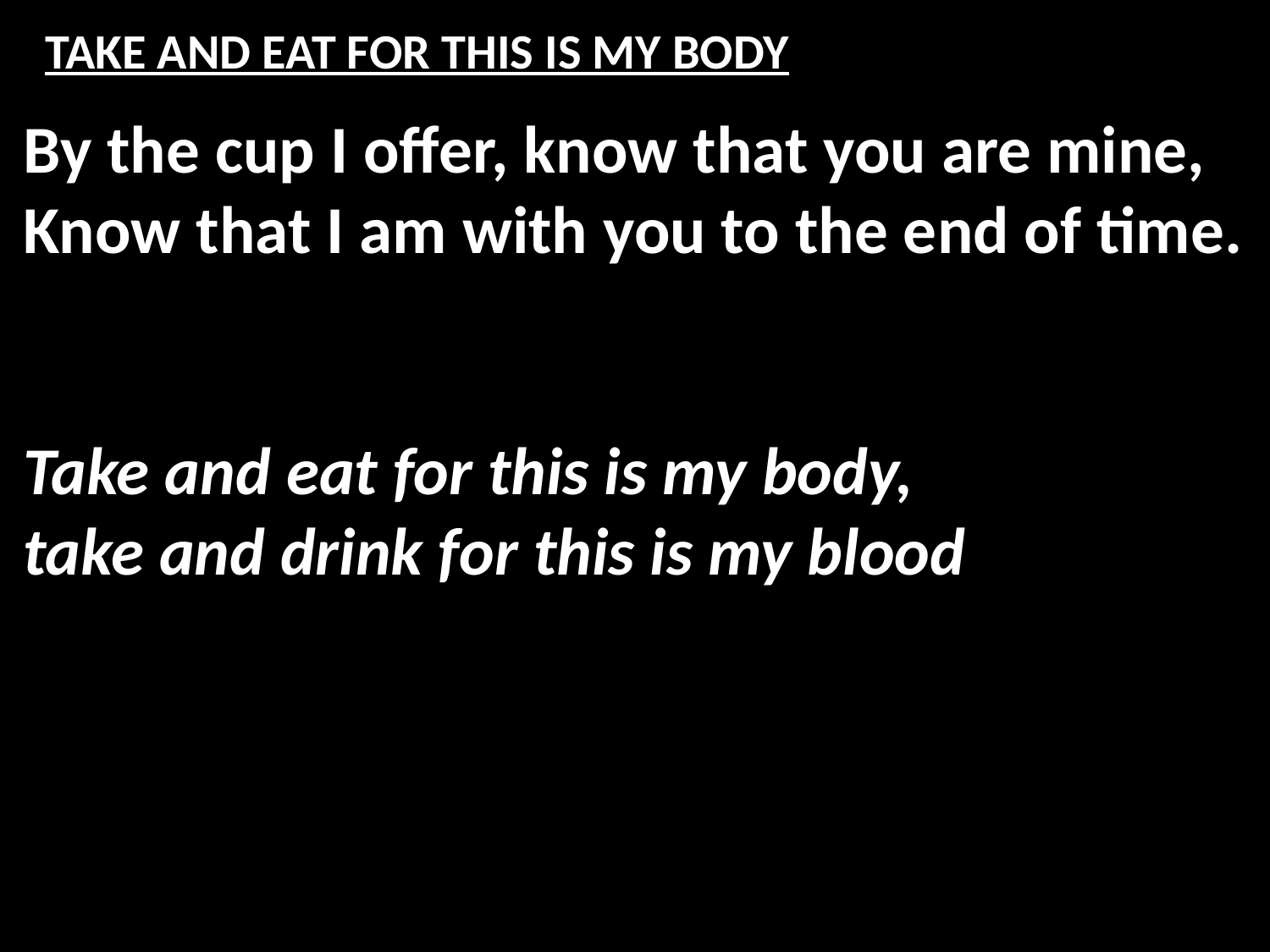

# TAKE AND EAT FOR THIS IS MY BODY
By the cup I offer, know that you are mine,
Know that I am with you to the end of time.

Take and eat for this is my body,
take and drink for this is my blood